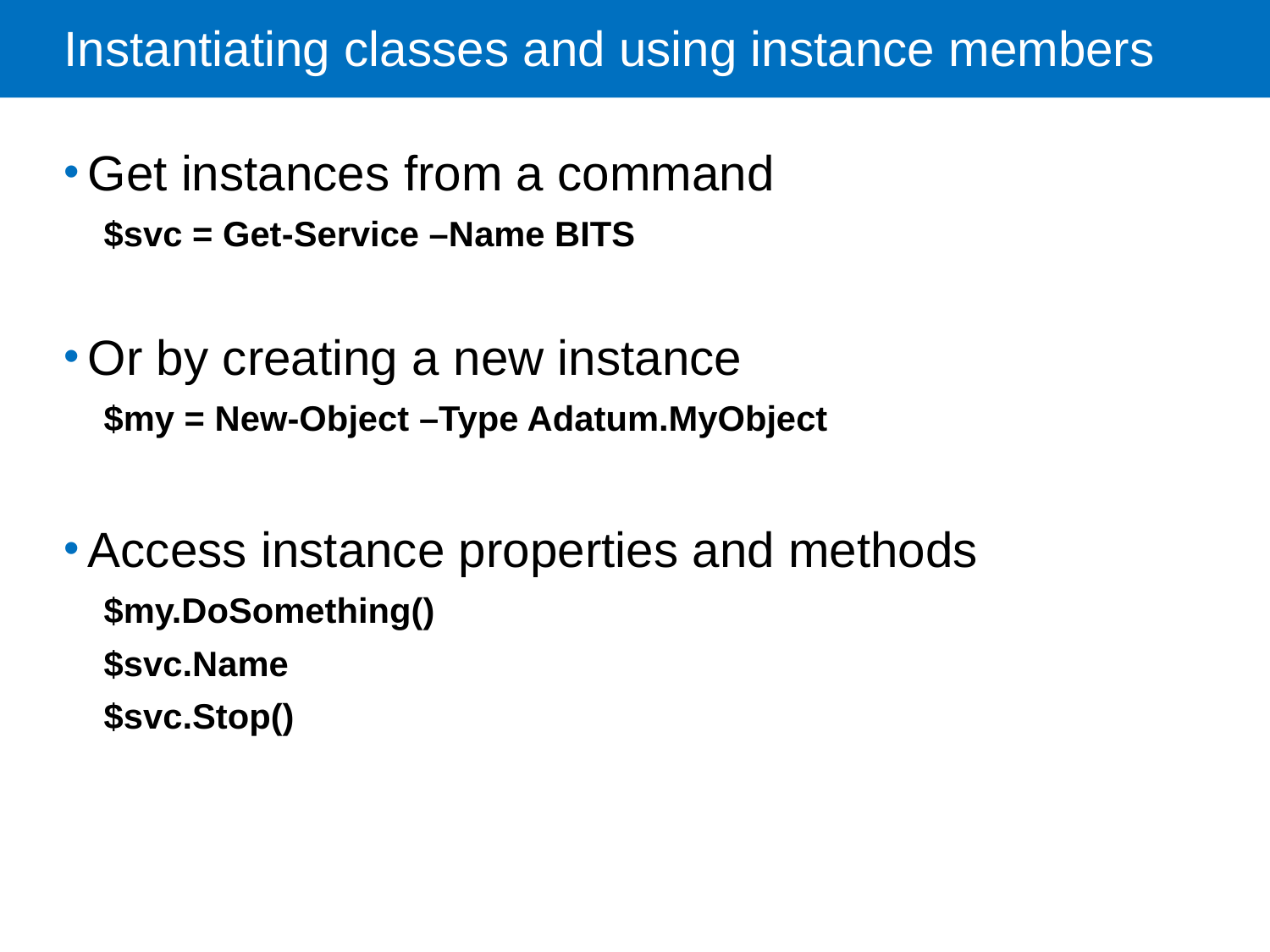

# Instantiating classes and using instance members
Get instances from a command
$svc = Get-Service –Name BITS

Or by creating a new instance
$my = New-Object –Type Adatum.MyObject

Access instance properties and methods
$my.DoSomething()
$svc.Name
$svc.Stop()